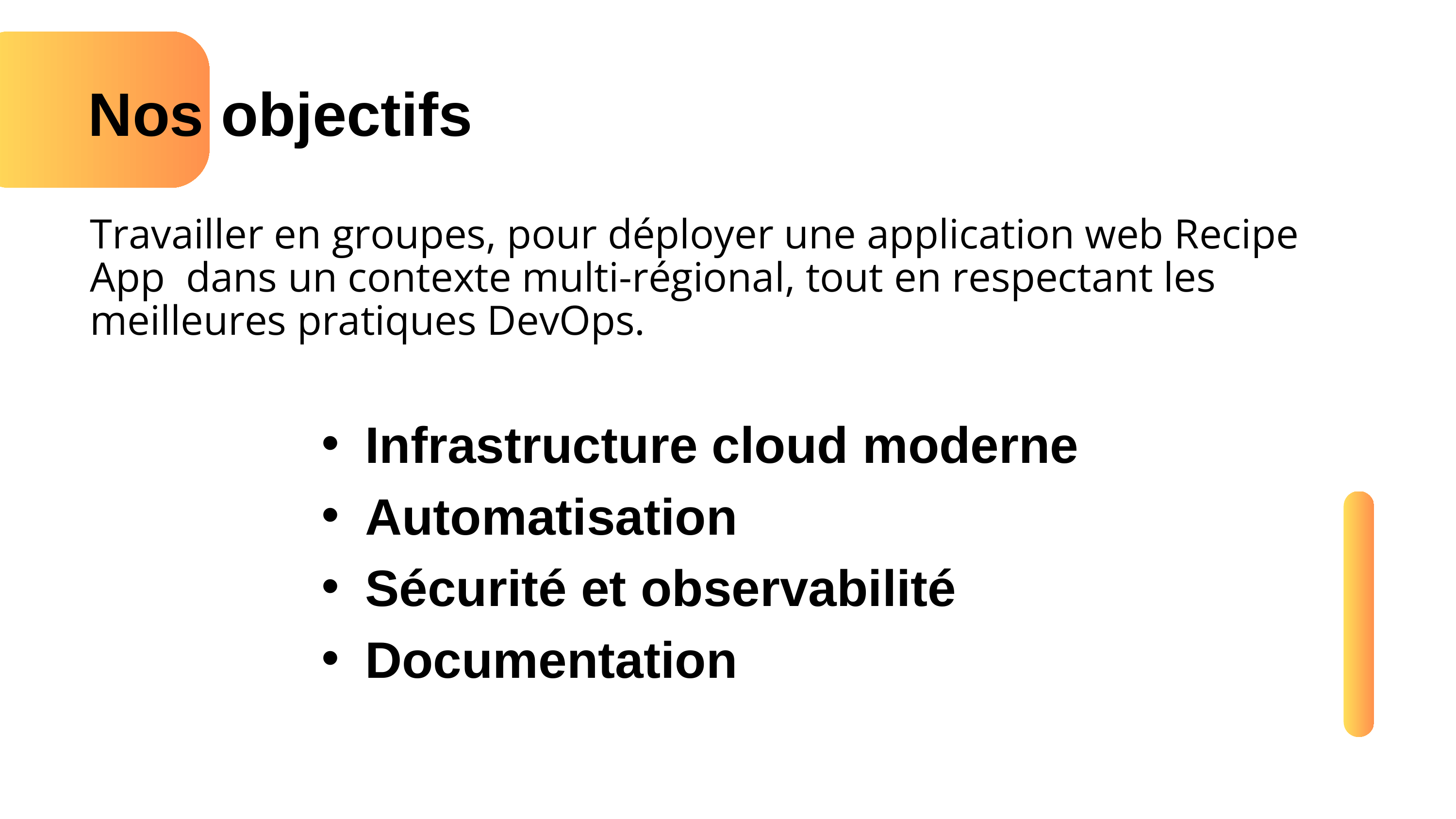

Nos objectifs
Travailler en groupes, pour déployer une application web Recipe App  dans un contexte multi-régional, tout en respectant les meilleures pratiques DevOps.
Infrastructure cloud moderne
Automatisation
Sécurité et observabilité
Documentation